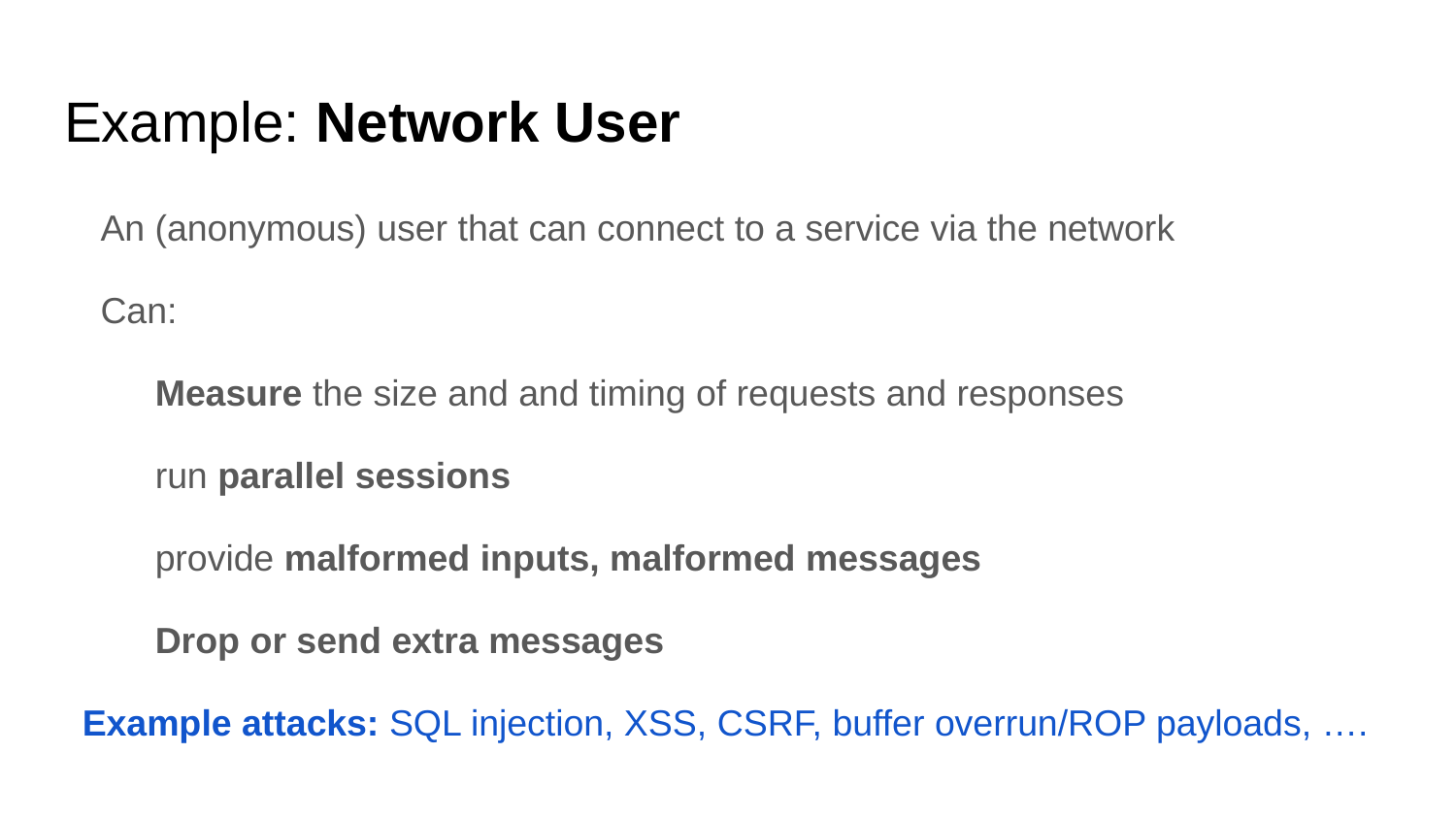

# Example: Network User
An (anonymous) user that can connect to a service via the network
Can:
Measure the size and and timing of requests and responses
run parallel sessions
provide malformed inputs, malformed messages
Drop or send extra messages
Example attacks: SQL injection, XSS, CSRF, buffer overrun/ROP payloads, ….